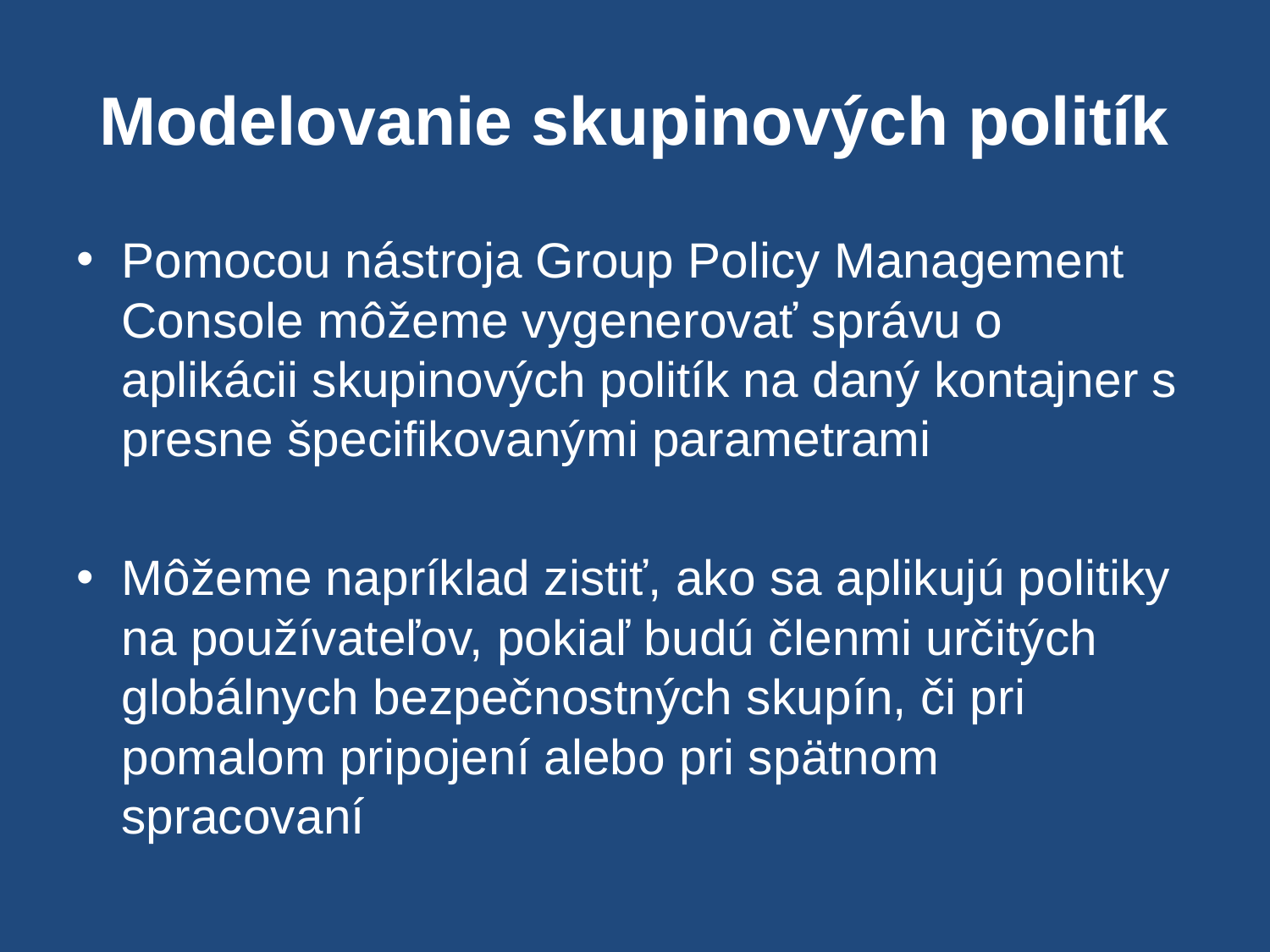

# Modelovanie skupinových politík
Pomocou nástroja Group Policy Management Console môžeme vygenerovať správu o aplikácii skupinových politík na daný kontajner s presne špecifikovanými parametrami

Môžeme napríklad zistiť, ako sa aplikujú politiky na používateľov, pokiaľ budú členmi určitých globálnych bezpečnostných skupín, či pri pomalom pripojení alebo pri spätnom spracovaní